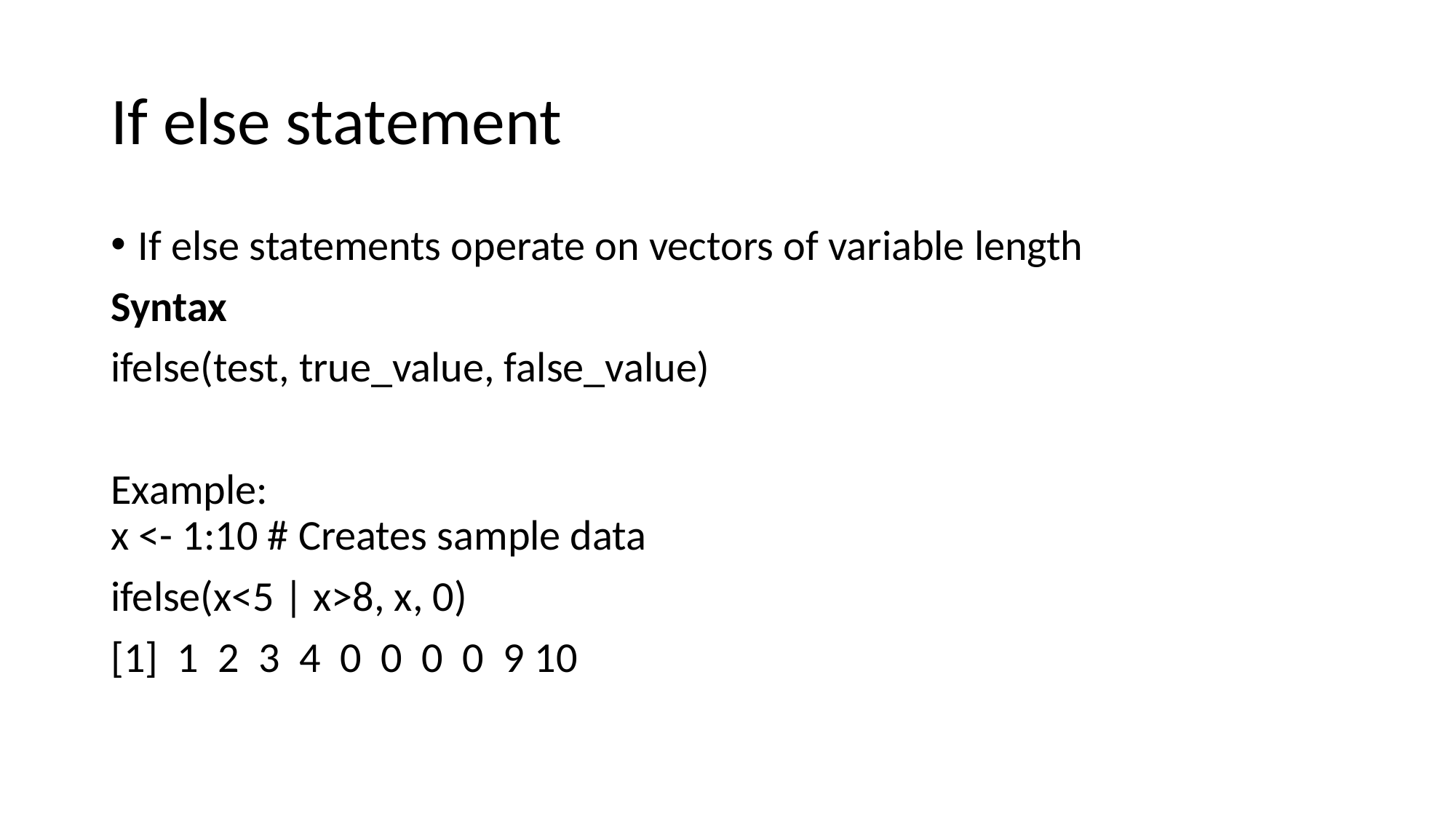

# If else statement
If else statements operate on vectors of variable length
Syntax
ifelse(test, true_value, false_value)

Example:
x <- 1:10 # Creates sample data
ifelse(x<5 | x>8, x, 0)
[1]  1  2  3  4  0  0  0  0  9 10